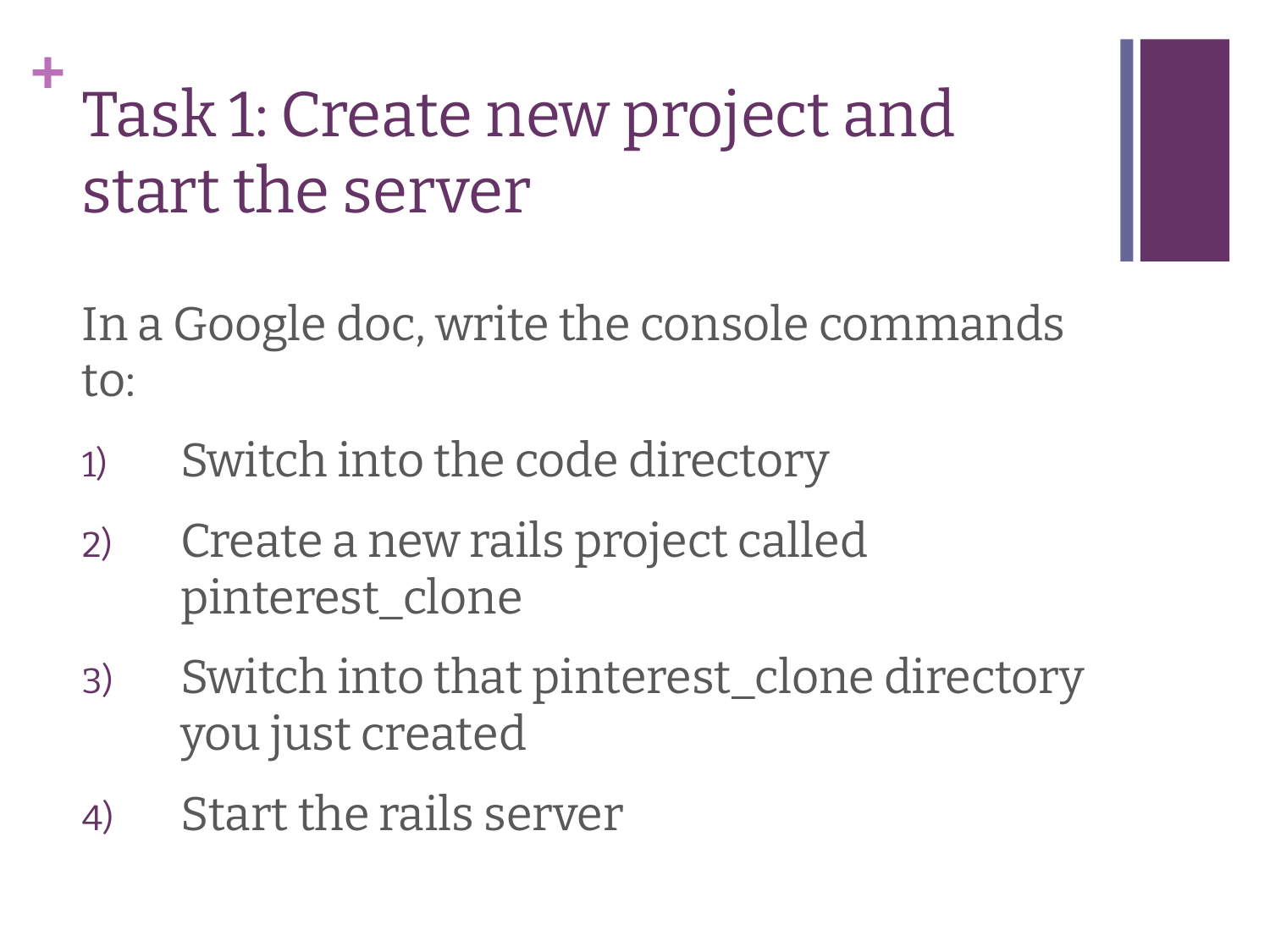

# Task 1: Create new project and start the server
In a Google doc, write the console commands to:
Switch into the code directory
Create a new rails project called pinterest_clone
Switch into that pinterest_clone directory you just created
Start the rails server